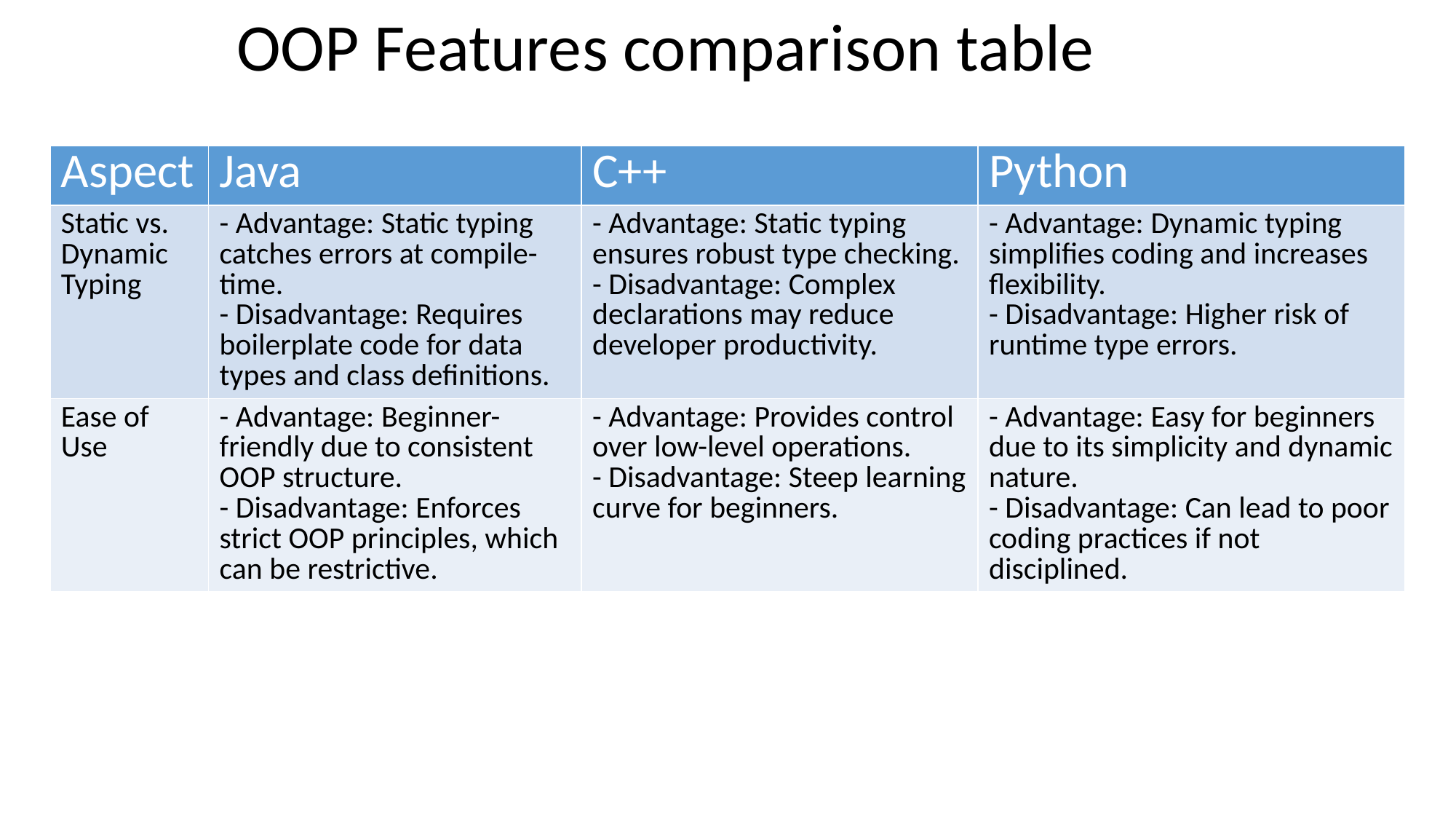

# OOP Features comparison table
| Aspect | Java | C++ | Python |
| --- | --- | --- | --- |
| Static vs. Dynamic Typing | - Advantage: Static typing catches errors at compile-time. - Disadvantage: Requires boilerplate code for data types and class definitions. | - Advantage: Static typing ensures robust type checking. - Disadvantage: Complex declarations may reduce developer productivity. | - Advantage: Dynamic typing simplifies coding and increases flexibility. - Disadvantage: Higher risk of runtime type errors. |
| Ease of Use | - Advantage: Beginner-friendly due to consistent OOP structure. - Disadvantage: Enforces strict OOP principles, which can be restrictive. | - Advantage: Provides control over low-level operations. - Disadvantage: Steep learning curve for beginners. | - Advantage: Easy for beginners due to its simplicity and dynamic nature. - Disadvantage: Can lead to poor coding practices if not disciplined. |